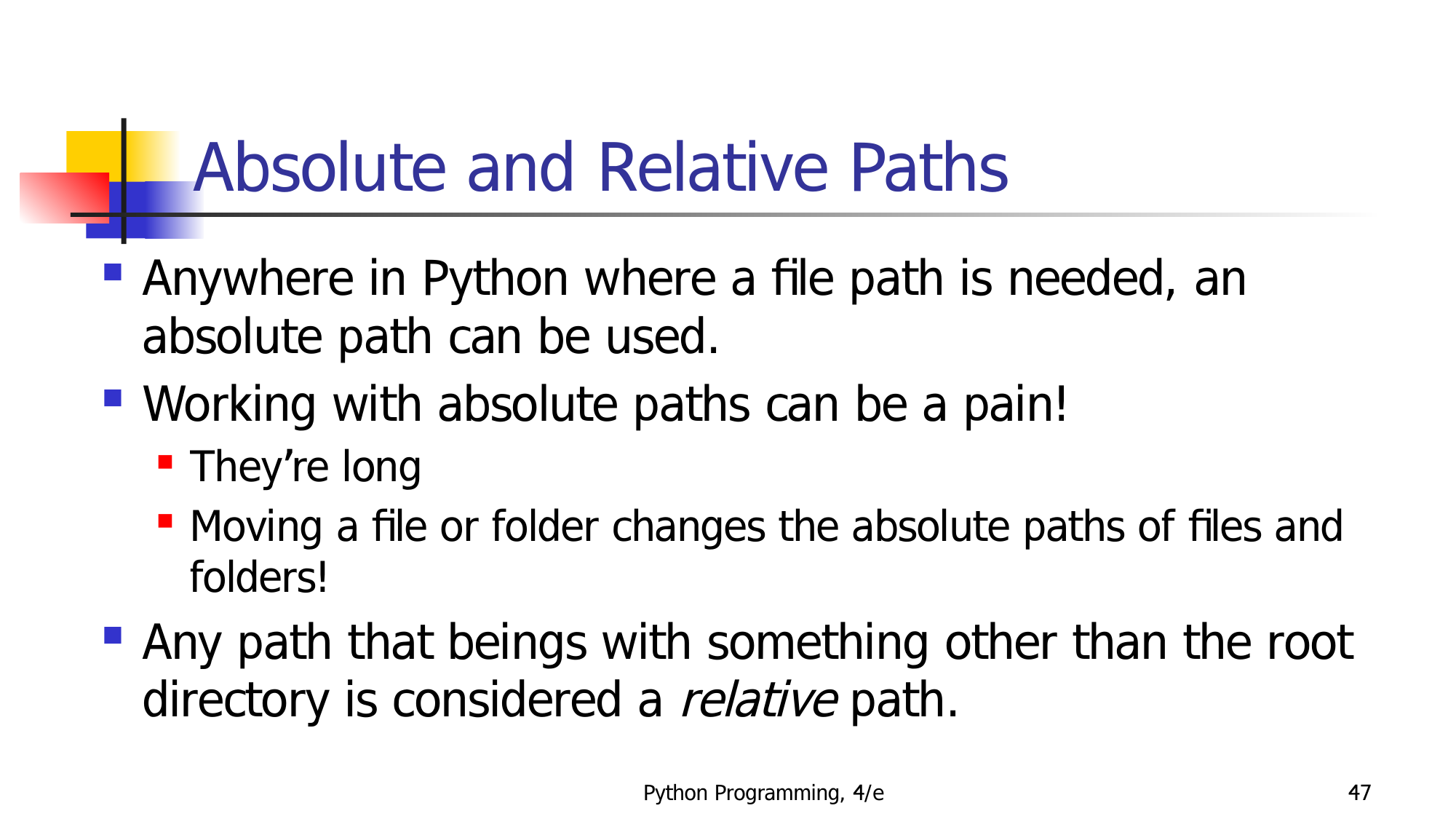

# Absolute and Relative Paths
Anywhere in Python where a file path is needed, an absolute path can be used.
Working with absolute paths can be a pain!
They’re long
Moving a file or folder changes the absolute paths of files and folders!
Any path that beings with something other than the root directory is considered a relative path.

Python Programming, 4/e
47